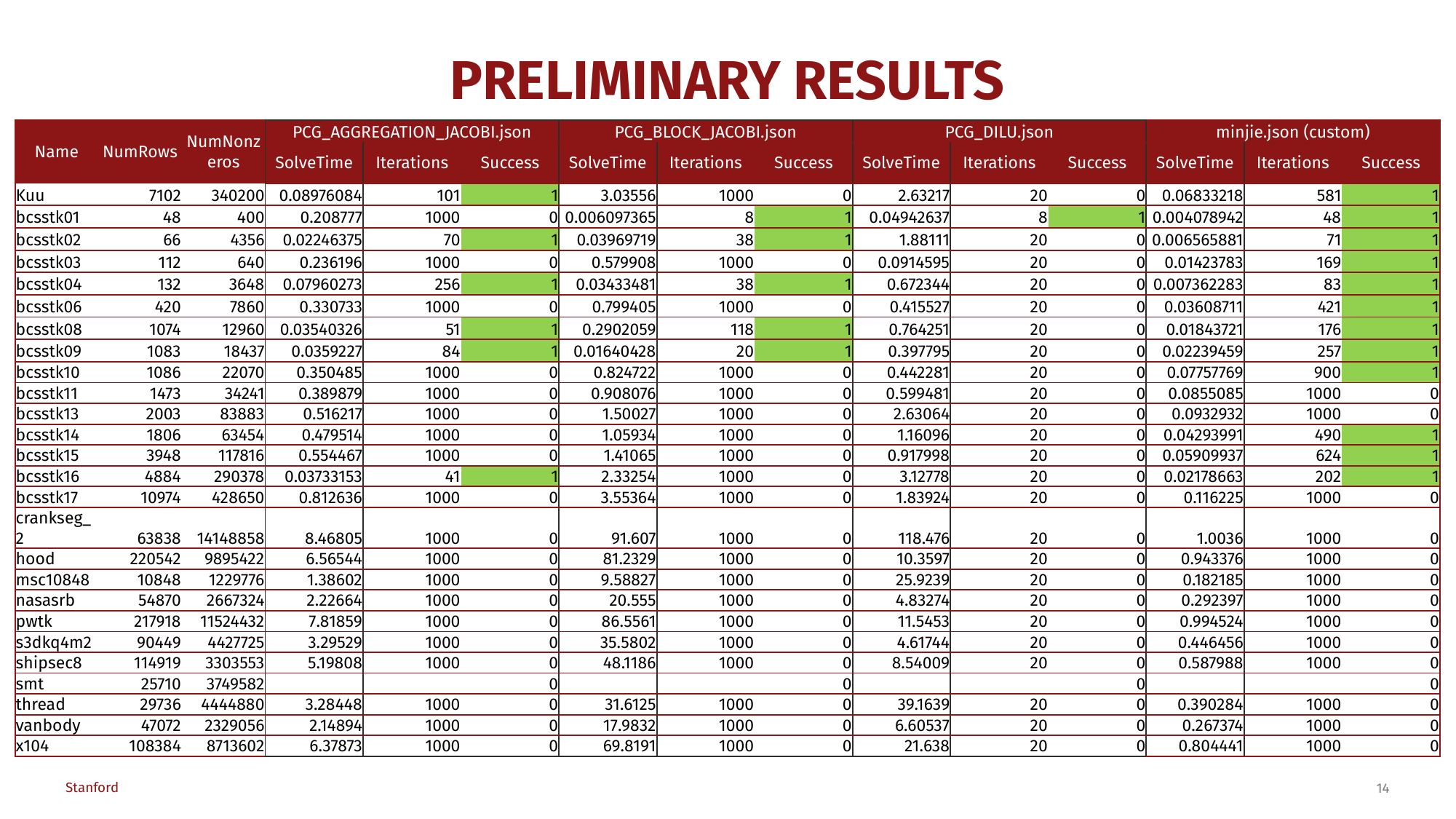

# PRELIMINARY RESULTS
| Name | NumRows | NumNonzeros | PCG\_AGGREGATION\_JACOBI.json |  |  | PCG\_BLOCK\_JACOBI.json |  |  | PCG\_DILU.json |  |  | minjie.json (custom) |  |  |
| --- | --- | --- | --- | --- | --- | --- | --- | --- | --- | --- | --- | --- | --- | --- |
|  |  |  | SolveTime | Iterations | Success | SolveTime | Iterations | Success | SolveTime | Iterations | Success | SolveTime | Iterations | Success |
| Kuu | 7102 | 340200 | 0.08976084 | 101 | 1 | 3.03556 | 1000 | 0 | 2.63217 | 20 | 0 | 0.06833218 | 581 | 1 |
| bcsstk01 | 48 | 400 | 0.208777 | 1000 | 0 | 0.006097365 | 8 | 1 | 0.04942637 | 8 | 1 | 0.004078942 | 48 | 1 |
| bcsstk02 | 66 | 4356 | 0.02246375 | 70 | 1 | 0.03969719 | 38 | 1 | 1.88111 | 20 | 0 | 0.006565881 | 71 | 1 |
| bcsstk03 | 112 | 640 | 0.236196 | 1000 | 0 | 0.579908 | 1000 | 0 | 0.0914595 | 20 | 0 | 0.01423783 | 169 | 1 |
| bcsstk04 | 132 | 3648 | 0.07960273 | 256 | 1 | 0.03433481 | 38 | 1 | 0.672344 | 20 | 0 | 0.007362283 | 83 | 1 |
| bcsstk06 | 420 | 7860 | 0.330733 | 1000 | 0 | 0.799405 | 1000 | 0 | 0.415527 | 20 | 0 | 0.03608711 | 421 | 1 |
| bcsstk08 | 1074 | 12960 | 0.03540326 | 51 | 1 | 0.2902059 | 118 | 1 | 0.764251 | 20 | 0 | 0.01843721 | 176 | 1 |
| bcsstk09 | 1083 | 18437 | 0.0359227 | 84 | 1 | 0.01640428 | 20 | 1 | 0.397795 | 20 | 0 | 0.02239459 | 257 | 1 |
| bcsstk10 | 1086 | 22070 | 0.350485 | 1000 | 0 | 0.824722 | 1000 | 0 | 0.442281 | 20 | 0 | 0.07757769 | 900 | 1 |
| bcsstk11 | 1473 | 34241 | 0.389879 | 1000 | 0 | 0.908076 | 1000 | 0 | 0.599481 | 20 | 0 | 0.0855085 | 1000 | 0 |
| bcsstk13 | 2003 | 83883 | 0.516217 | 1000 | 0 | 1.50027 | 1000 | 0 | 2.63064 | 20 | 0 | 0.0932932 | 1000 | 0 |
| bcsstk14 | 1806 | 63454 | 0.479514 | 1000 | 0 | 1.05934 | 1000 | 0 | 1.16096 | 20 | 0 | 0.04293991 | 490 | 1 |
| bcsstk15 | 3948 | 117816 | 0.554467 | 1000 | 0 | 1.41065 | 1000 | 0 | 0.917998 | 20 | 0 | 0.05909937 | 624 | 1 |
| bcsstk16 | 4884 | 290378 | 0.03733153 | 41 | 1 | 2.33254 | 1000 | 0 | 3.12778 | 20 | 0 | 0.02178663 | 202 | 1 |
| bcsstk17 | 10974 | 428650 | 0.812636 | 1000 | 0 | 3.55364 | 1000 | 0 | 1.83924 | 20 | 0 | 0.116225 | 1000 | 0 |
| crankseg\_2 | 63838 | 14148858 | 8.46805 | 1000 | 0 | 91.607 | 1000 | 0 | 118.476 | 20 | 0 | 1.0036 | 1000 | 0 |
| hood | 220542 | 9895422 | 6.56544 | 1000 | 0 | 81.2329 | 1000 | 0 | 10.3597 | 20 | 0 | 0.943376 | 1000 | 0 |
| msc10848 | 10848 | 1229776 | 1.38602 | 1000 | 0 | 9.58827 | 1000 | 0 | 25.9239 | 20 | 0 | 0.182185 | 1000 | 0 |
| nasasrb | 54870 | 2667324 | 2.22664 | 1000 | 0 | 20.555 | 1000 | 0 | 4.83274 | 20 | 0 | 0.292397 | 1000 | 0 |
| pwtk | 217918 | 11524432 | 7.81859 | 1000 | 0 | 86.5561 | 1000 | 0 | 11.5453 | 20 | 0 | 0.994524 | 1000 | 0 |
| s3dkq4m2 | 90449 | 4427725 | 3.29529 | 1000 | 0 | 35.5802 | 1000 | 0 | 4.61744 | 20 | 0 | 0.446456 | 1000 | 0 |
| shipsec8 | 114919 | 3303553 | 5.19808 | 1000 | 0 | 48.1186 | 1000 | 0 | 8.54009 | 20 | 0 | 0.587988 | 1000 | 0 |
| smt | 25710 | 3749582 |  |  | 0 |  |  | 0 |  |  | 0 |  |  | 0 |
| thread | 29736 | 4444880 | 3.28448 | 1000 | 0 | 31.6125 | 1000 | 0 | 39.1639 | 20 | 0 | 0.390284 | 1000 | 0 |
| vanbody | 47072 | 2329056 | 2.14894 | 1000 | 0 | 17.9832 | 1000 | 0 | 6.60537 | 20 | 0 | 0.267374 | 1000 | 0 |
| x104 | 108384 | 8713602 | 6.37873 | 1000 | 0 | 69.8191 | 1000 | 0 | 21.638 | 20 | 0 | 0.804441 | 1000 | 0 |
14